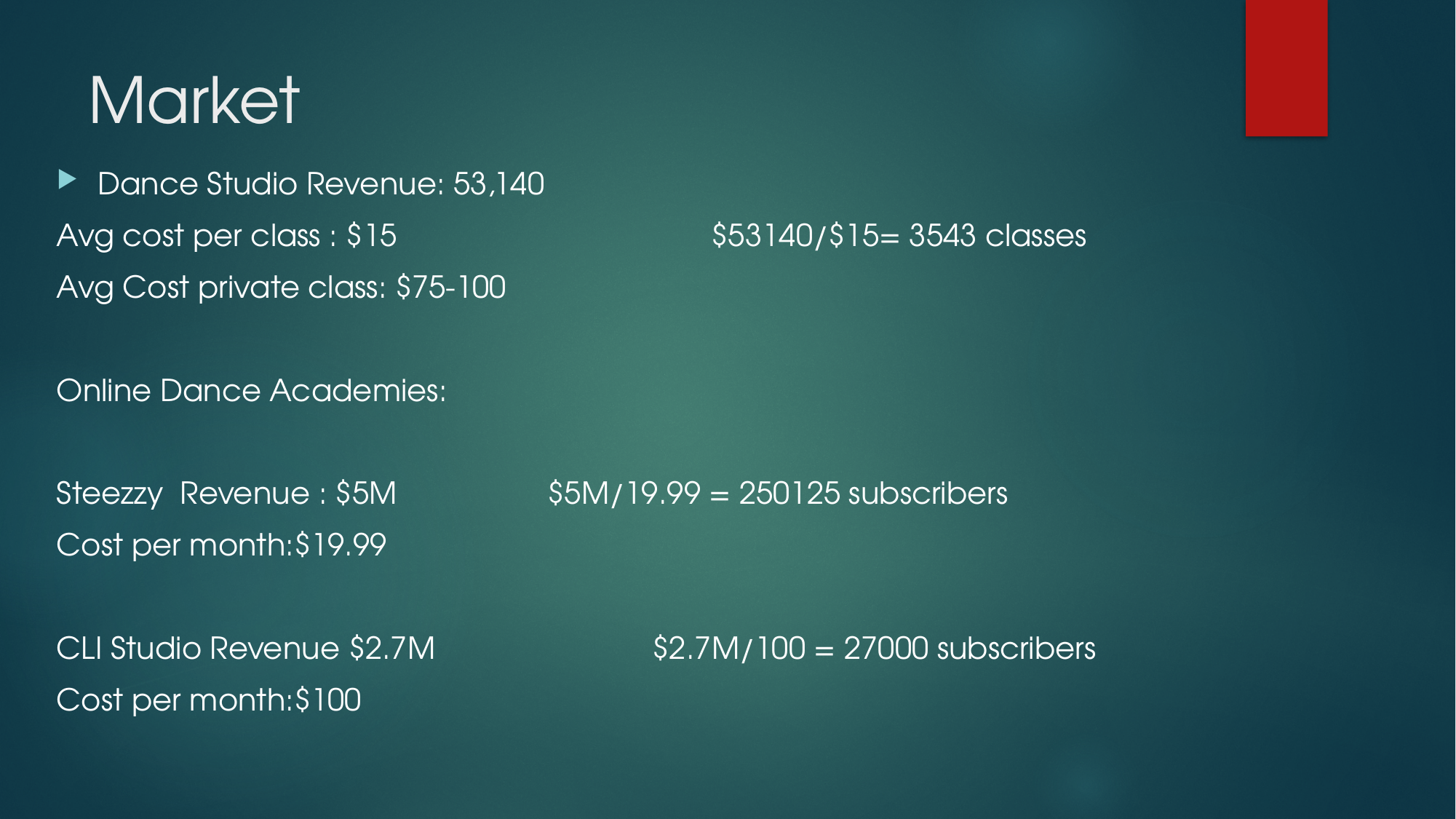

# Market
Dance Studio Revenue: 53,140
Avg cost per class : $15			$53140/$15= 3543 classes
Avg Cost private class: $75-100

Online Dance Academies:

Steezzy  Revenue : $5M                  $5M/19.99 = 250125 subscribers
Cost per month:$19.99

CLI Studio Revenue $2.7M		      $2.7M/100 = 27000 subscribers
Cost per month:$100